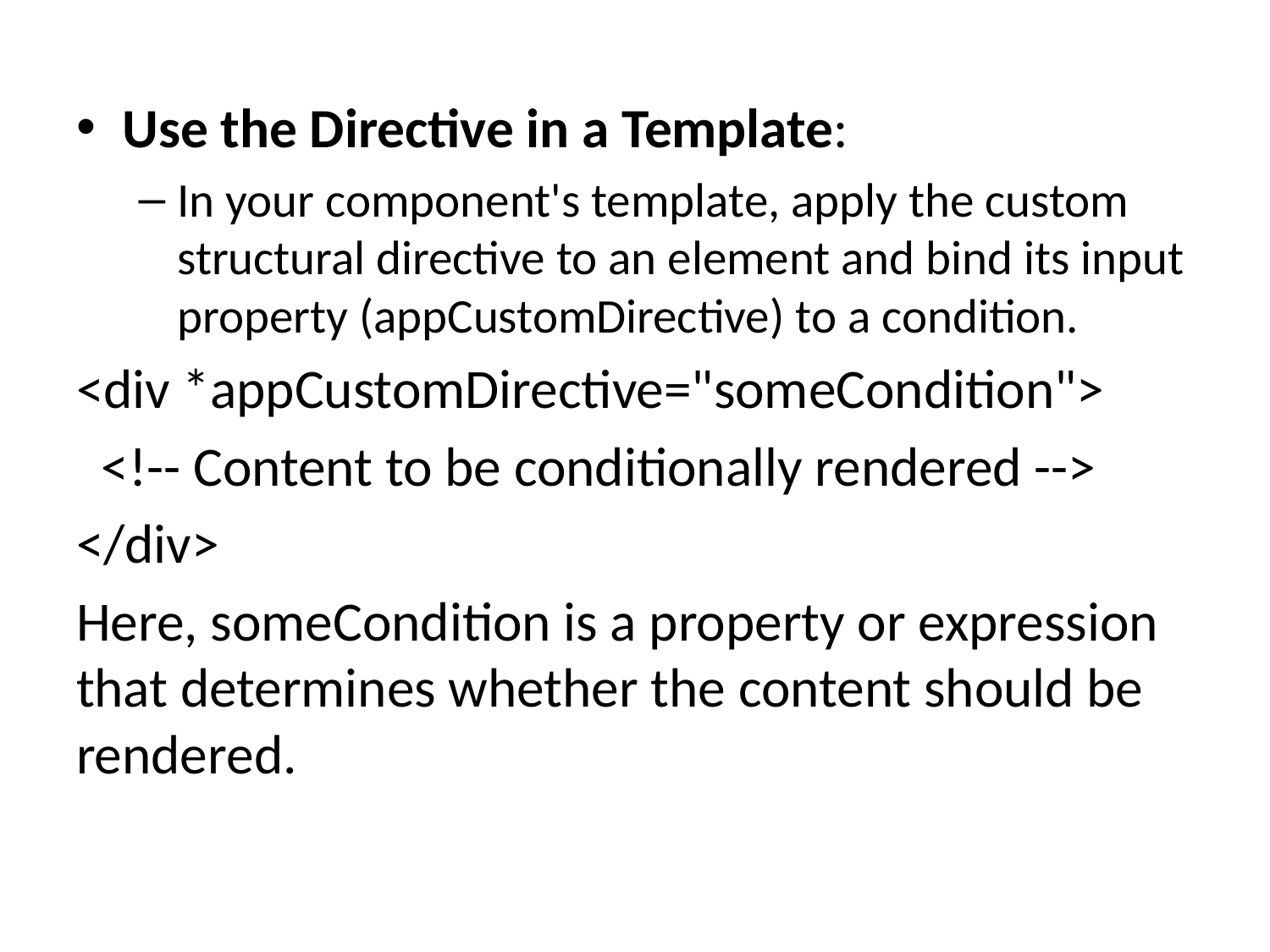

Use the Directive in a Template:
In your component's template, apply the custom structural directive to an element and bind its input property (appCustomDirective) to a condition.
<div *appCustomDirective="someCondition">
  <!-- Content to be conditionally rendered -->
</div>
Here, someCondition is a property or expression that determines whether the content should be rendered.